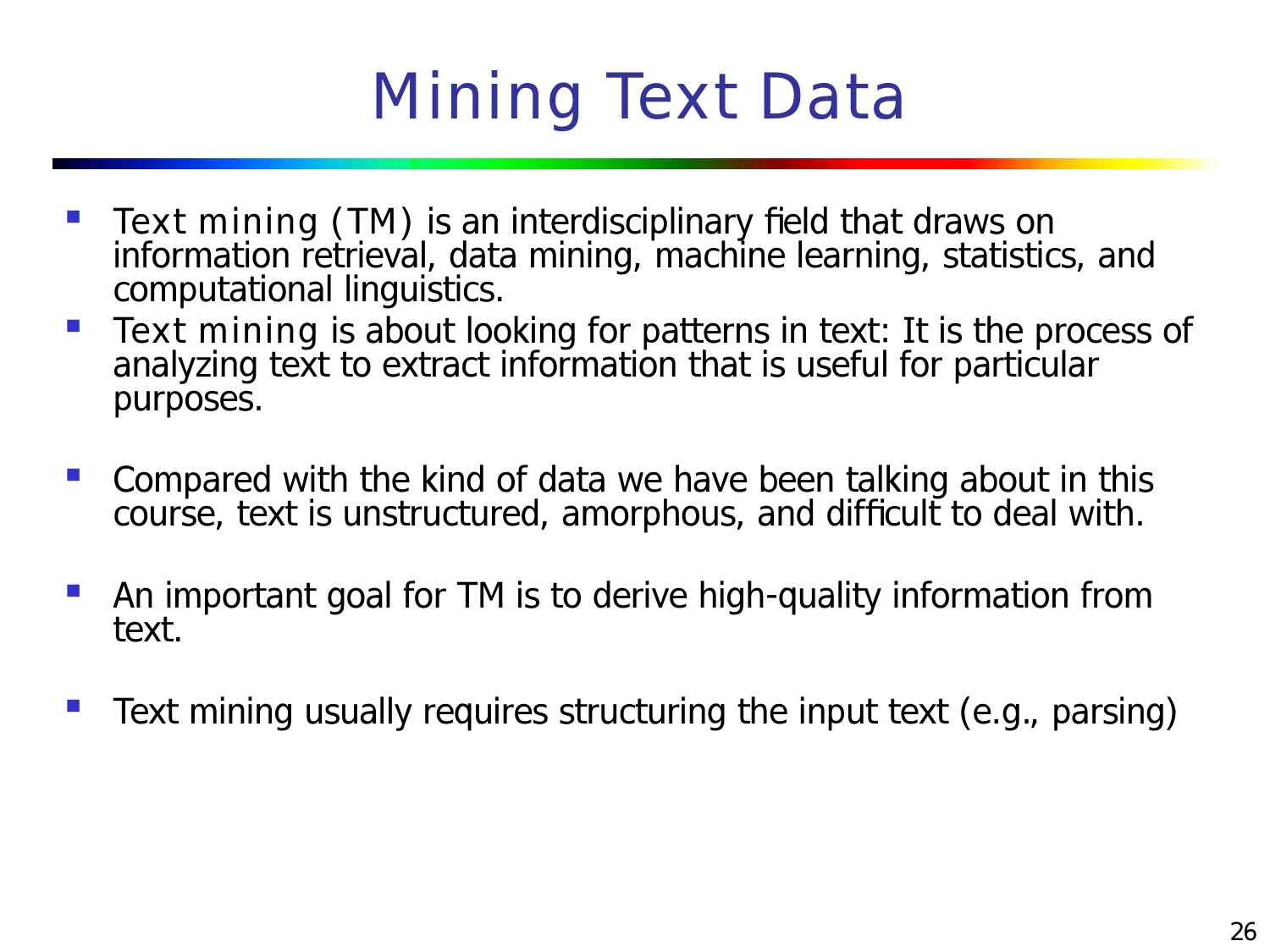

# Mining Text Data
Text mining (TM) is an interdisciplinary field that draws on information retrieval, data mining, machine learning, statistics, and computational linguistics.
Text mining is about looking for patterns in text: It is the process of analyzing text to extract information that is useful for particular purposes.

Compared with the kind of data we have been talking about in this course, text is unstructured, amorphous, and difficult to deal with.

An important goal for TM is to derive high-quality information from text.

Text mining usually requires structuring the input text (e.g., parsing)

26